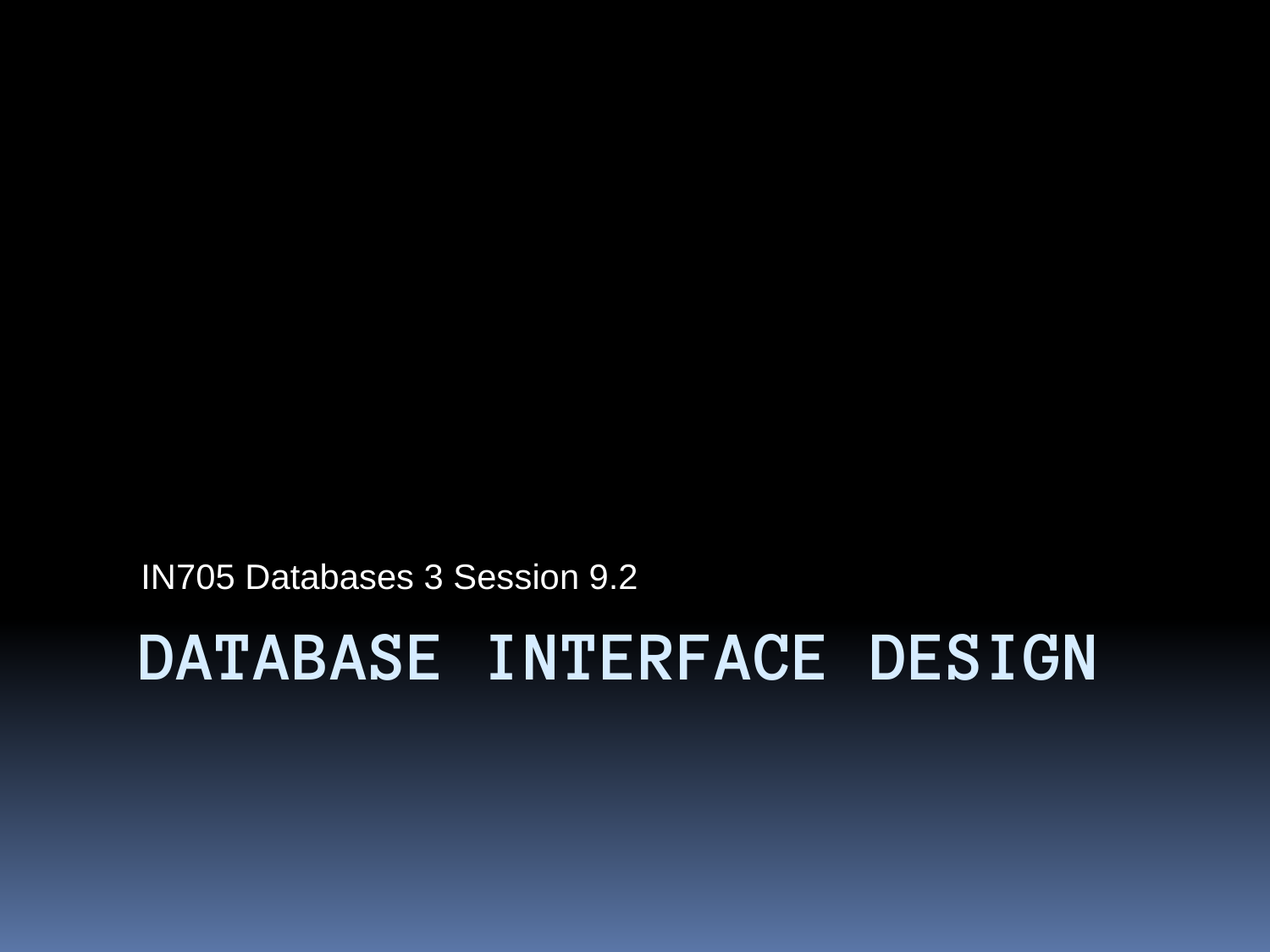

IN705 Databases 3 Session 9.2
# Database Interface design